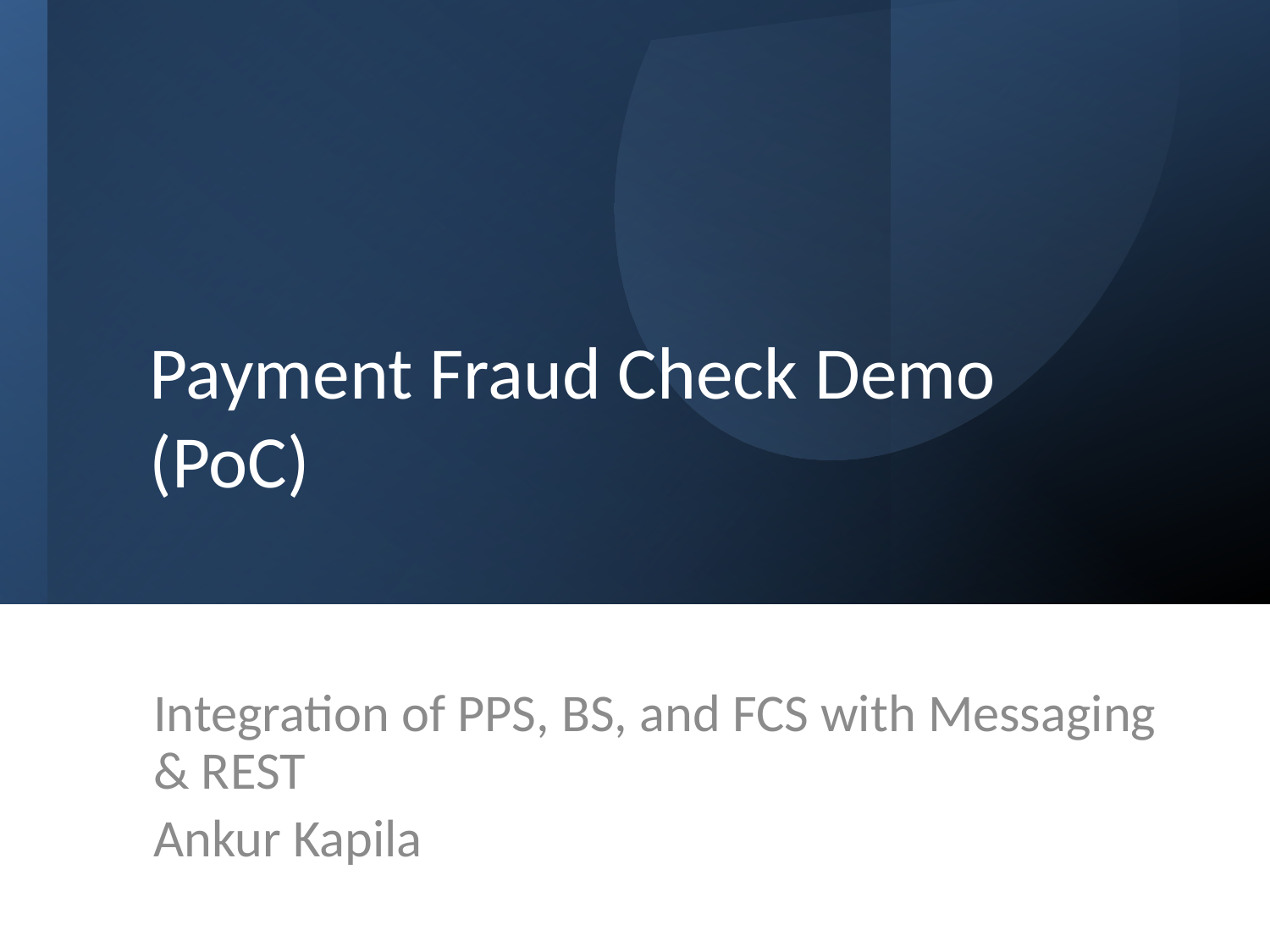

# Payment Fraud Check Demo (PoC)
Integration of PPS, BS, and FCS with Messaging & REST
Ankur Kapila